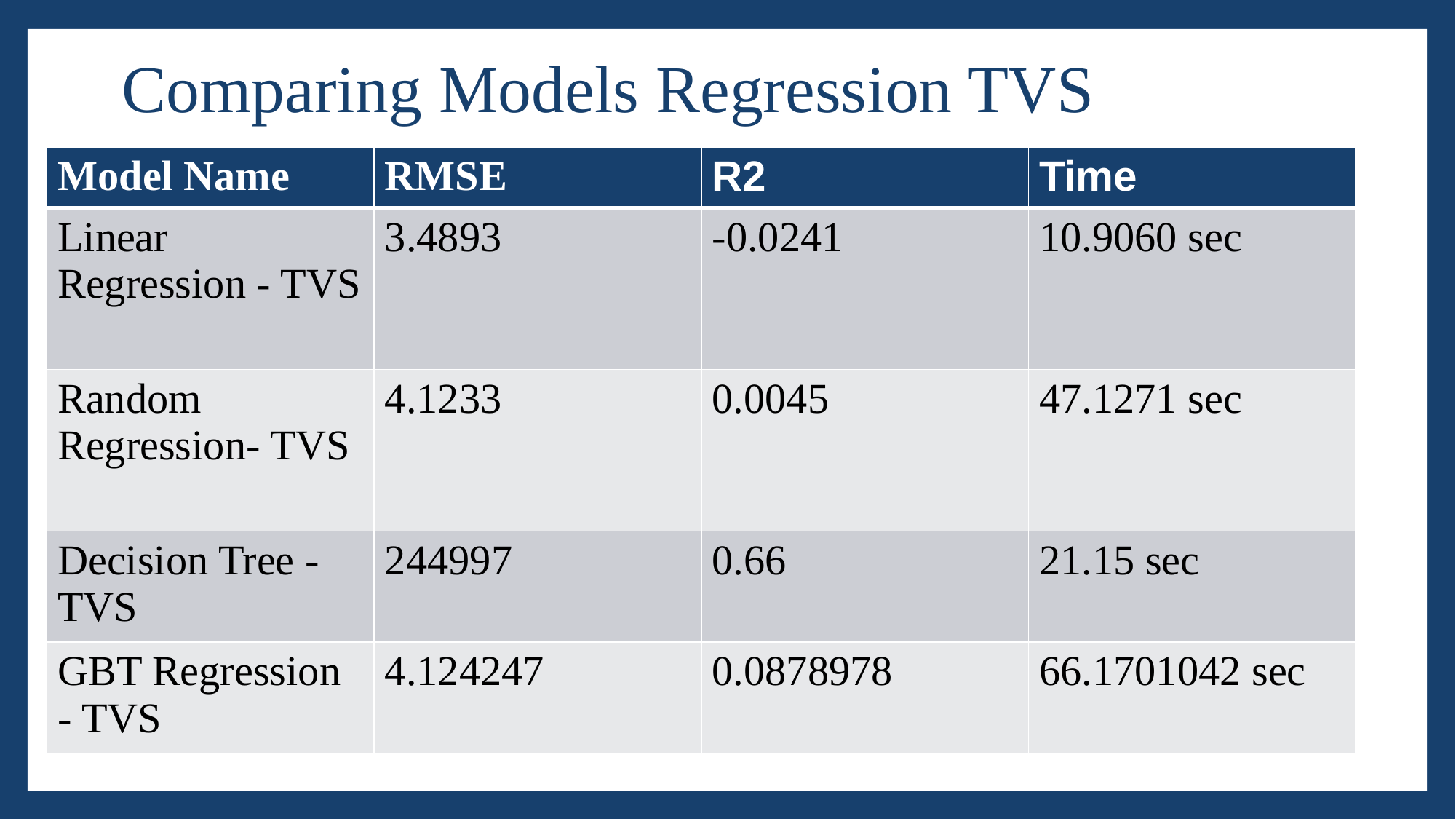

# Comparing Models Regression TVS
| Model Name | RMSE | R2 | Time |
| --- | --- | --- | --- |
| Linear Regression - TVS | 3.4893 | -0.0241 | 10.9060 sec |
| Random Regression- TVS | 4.1233 | 0.0045 | 47.1271 sec |
| Decision Tree - TVS | 244997 | 0.66 | 21.15 sec |
| GBT Regression - TVS | 4.124247 | 0.0878978 | 66.1701042 sec |